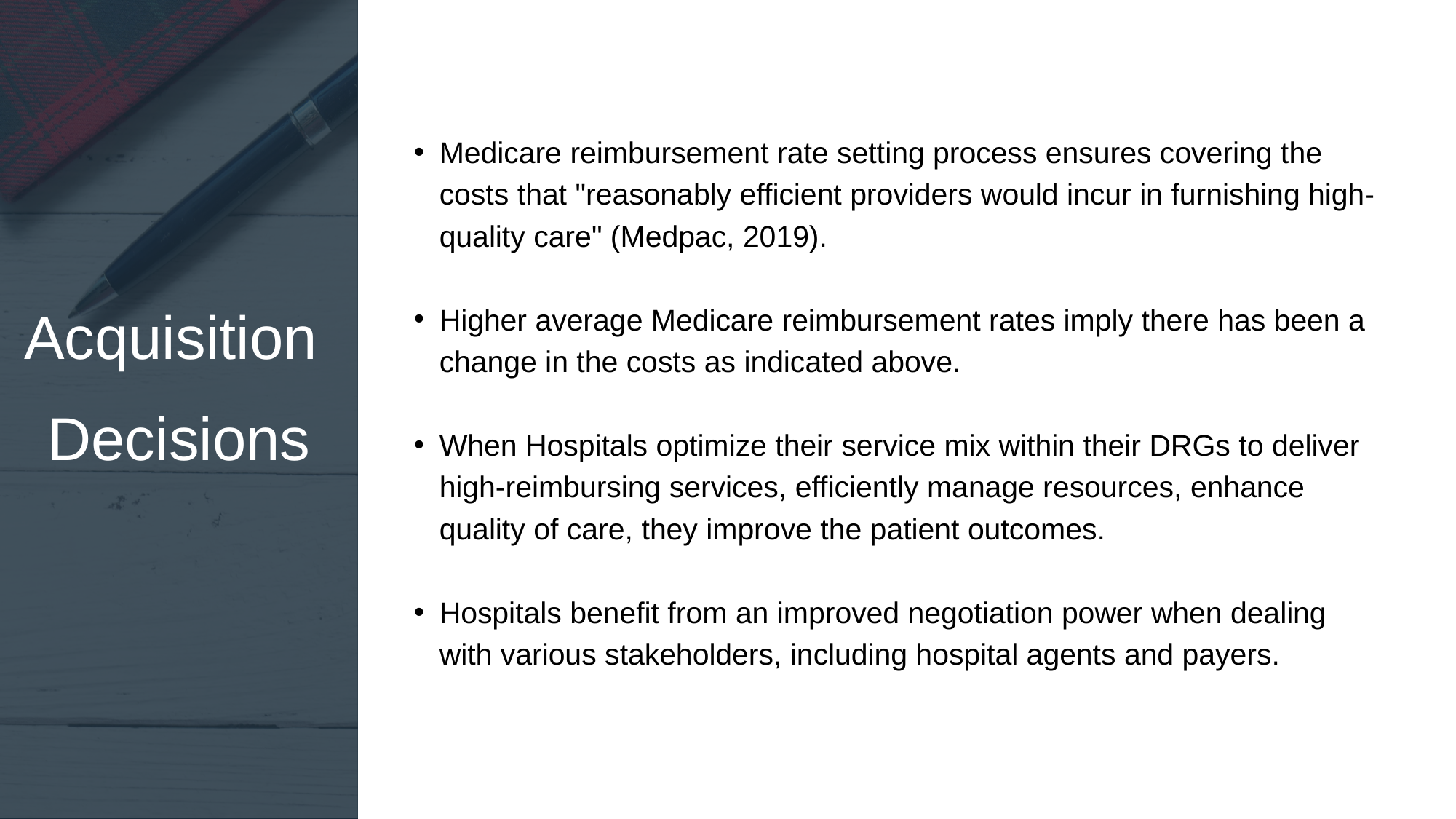

Medicare reimbursement rate setting process ensures covering the costs that "reasonably efficient providers would incur in furnishing high-quality care" (Medpac, 2019).​

Higher average Medicare reimbursement rates imply there has been a change in the costs as indicated above.​

When Hospitals optimize their service mix within their DRGs to deliver high-reimbursing services, efficiently manage resources, enhance quality of care, they improve the patient outcomes.​

Hospitals benefit from an improved negotiation power when dealing with various stakeholders, including hospital agents and payers. ​

Acquisition
Decisions​